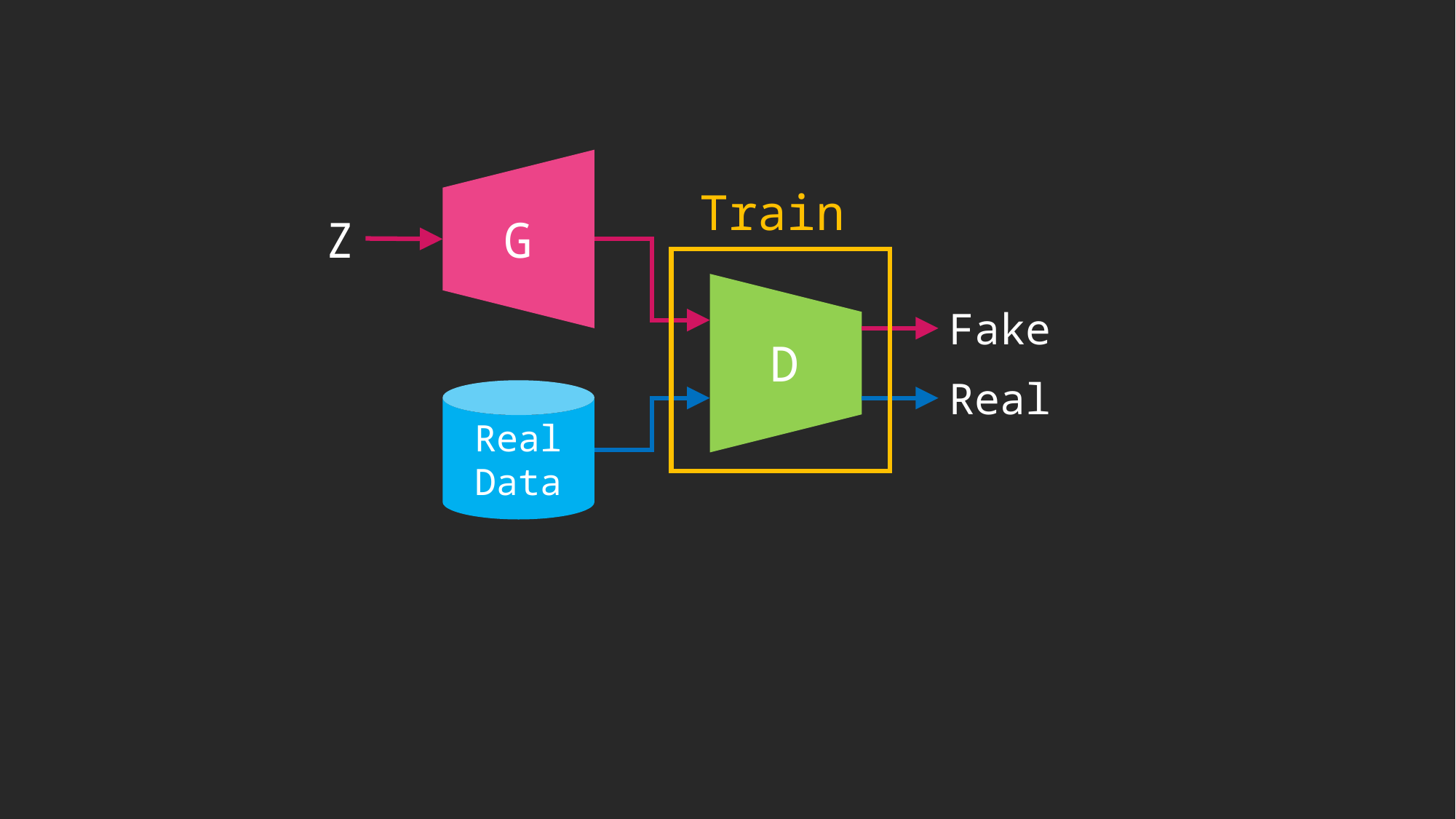

G
Train
Z

D
Fake
Real
Real Data